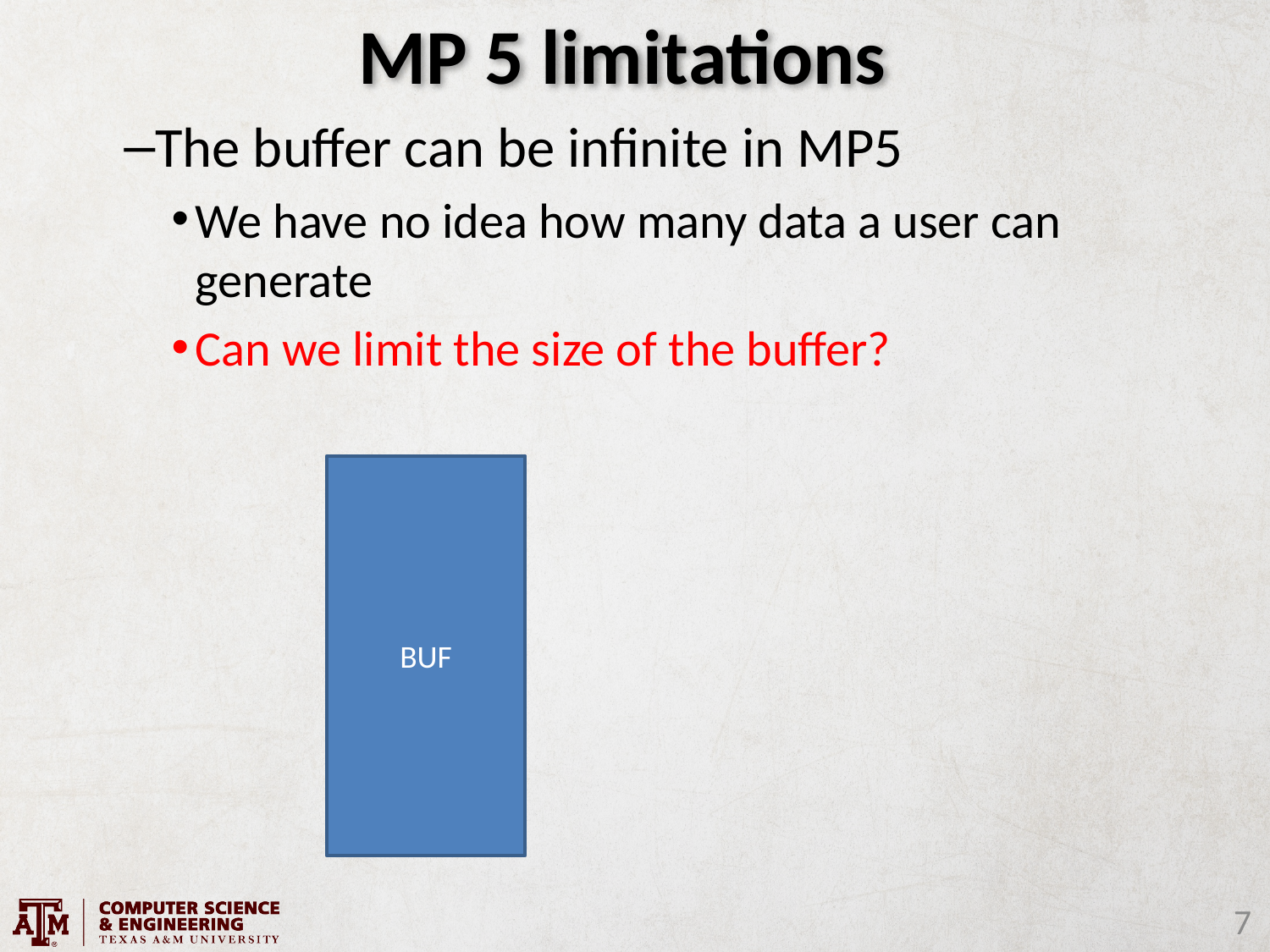

# MP 5 limitations
The buffer can be infinite in MP5
We have no idea how many data a user can generate
Can we limit the size of the buffer?

BUF
7